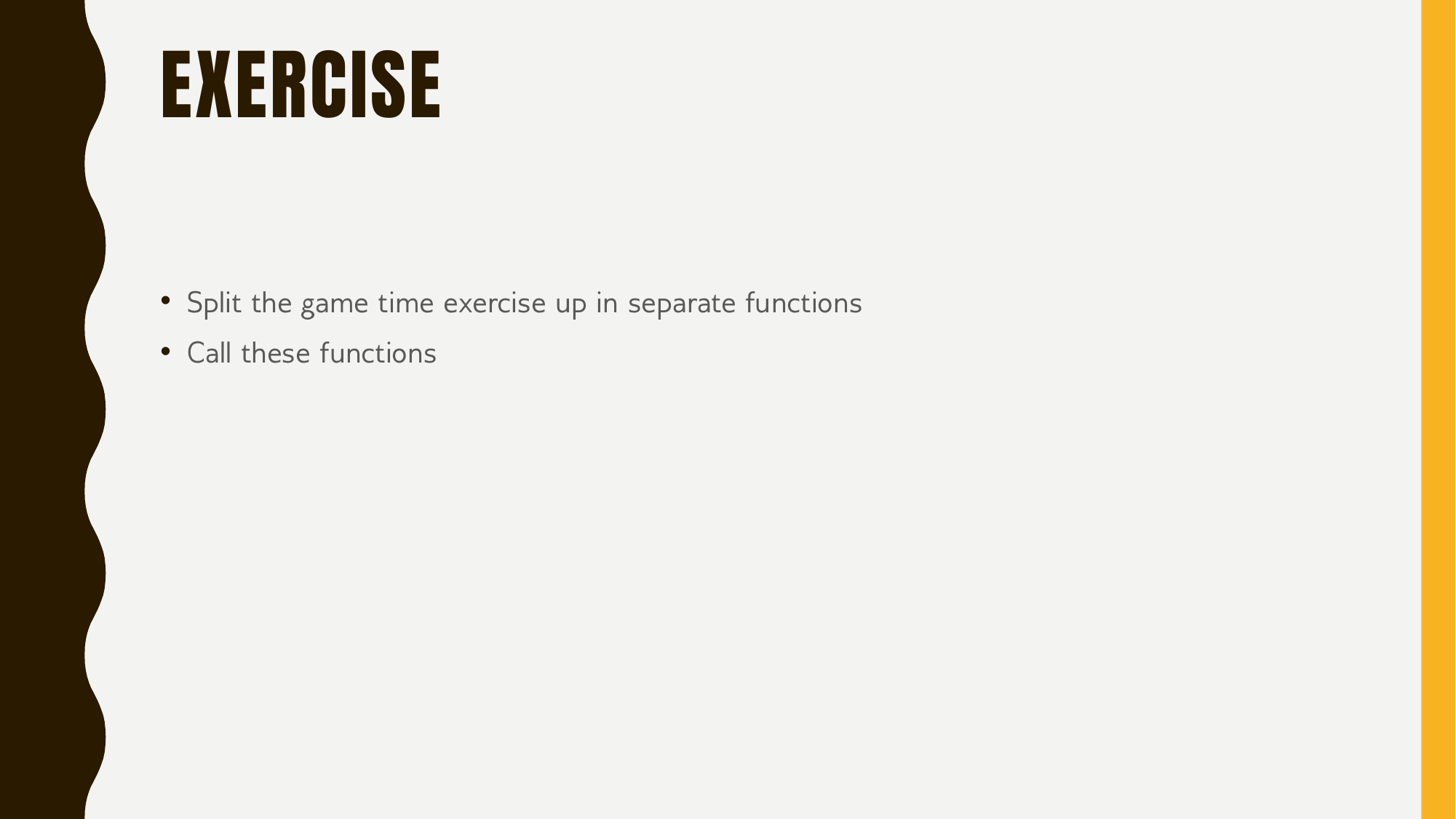

# Exercise
Split the game time exercise up in separate functions
Call these functions